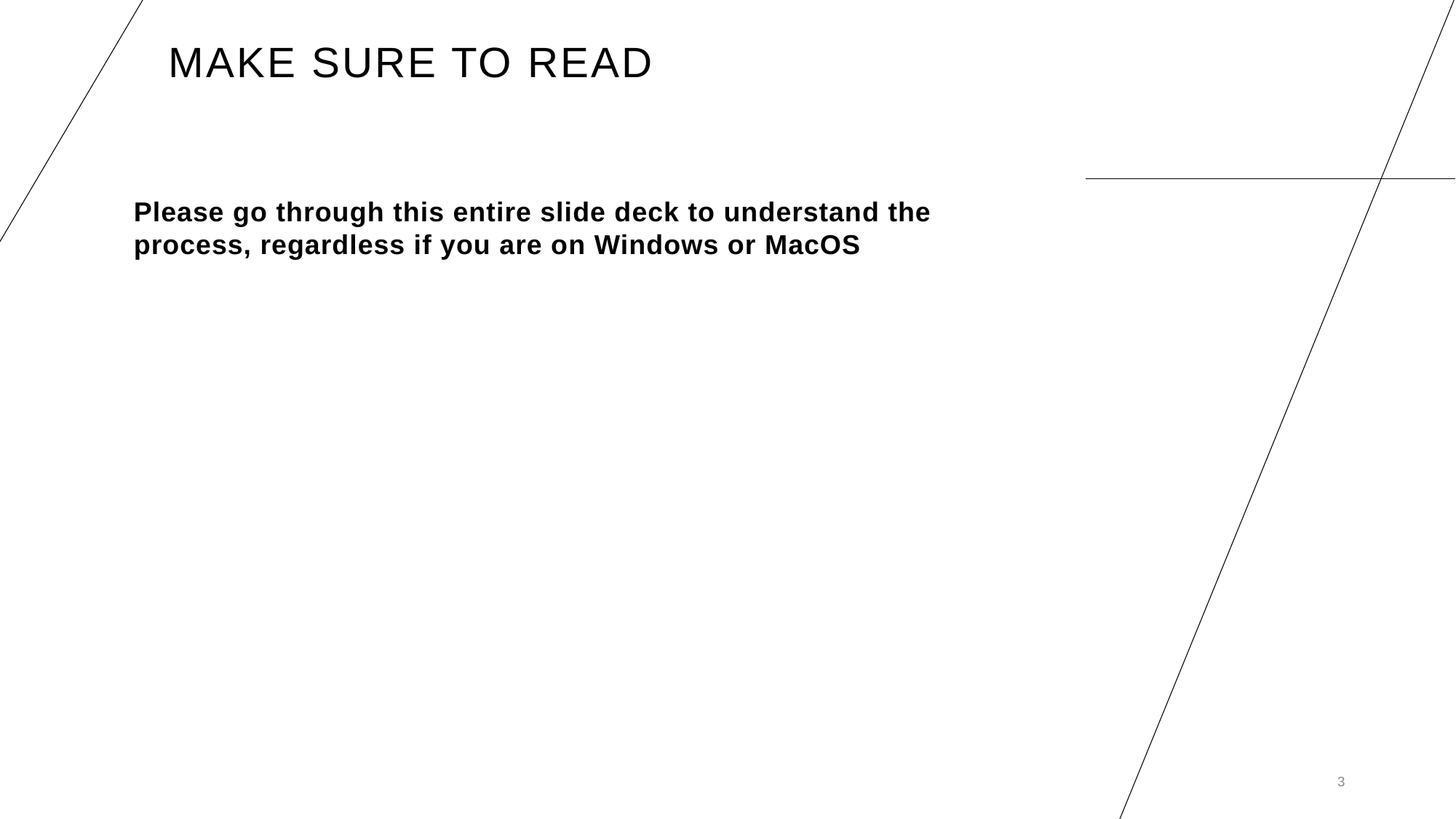

# Make sure to read
Please go through this entire slide deck to understand the process, regardless if you are on Windows or MacOS
3